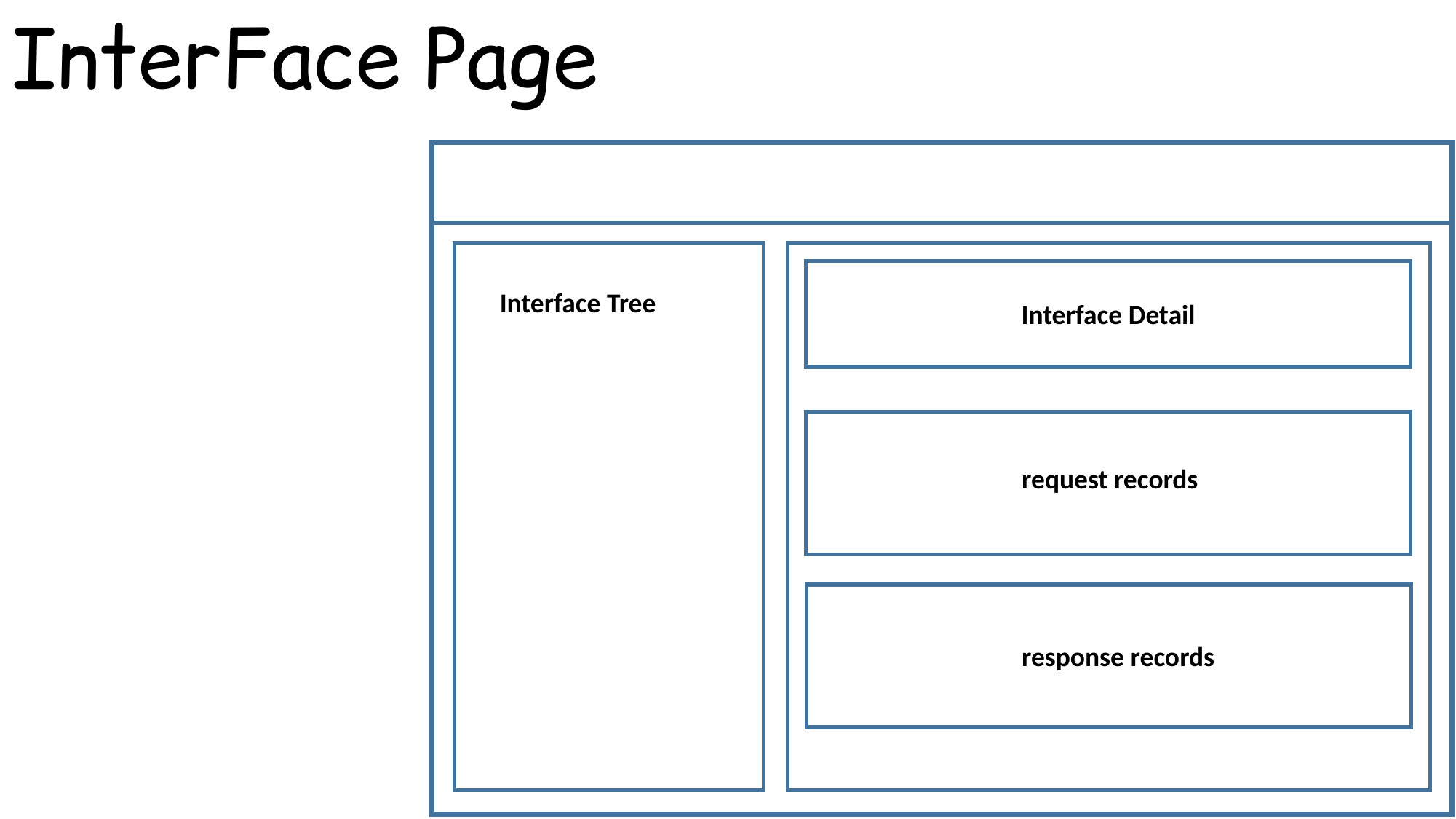

InterFace Page

Interface Tree
Interface Detail

request records

response records